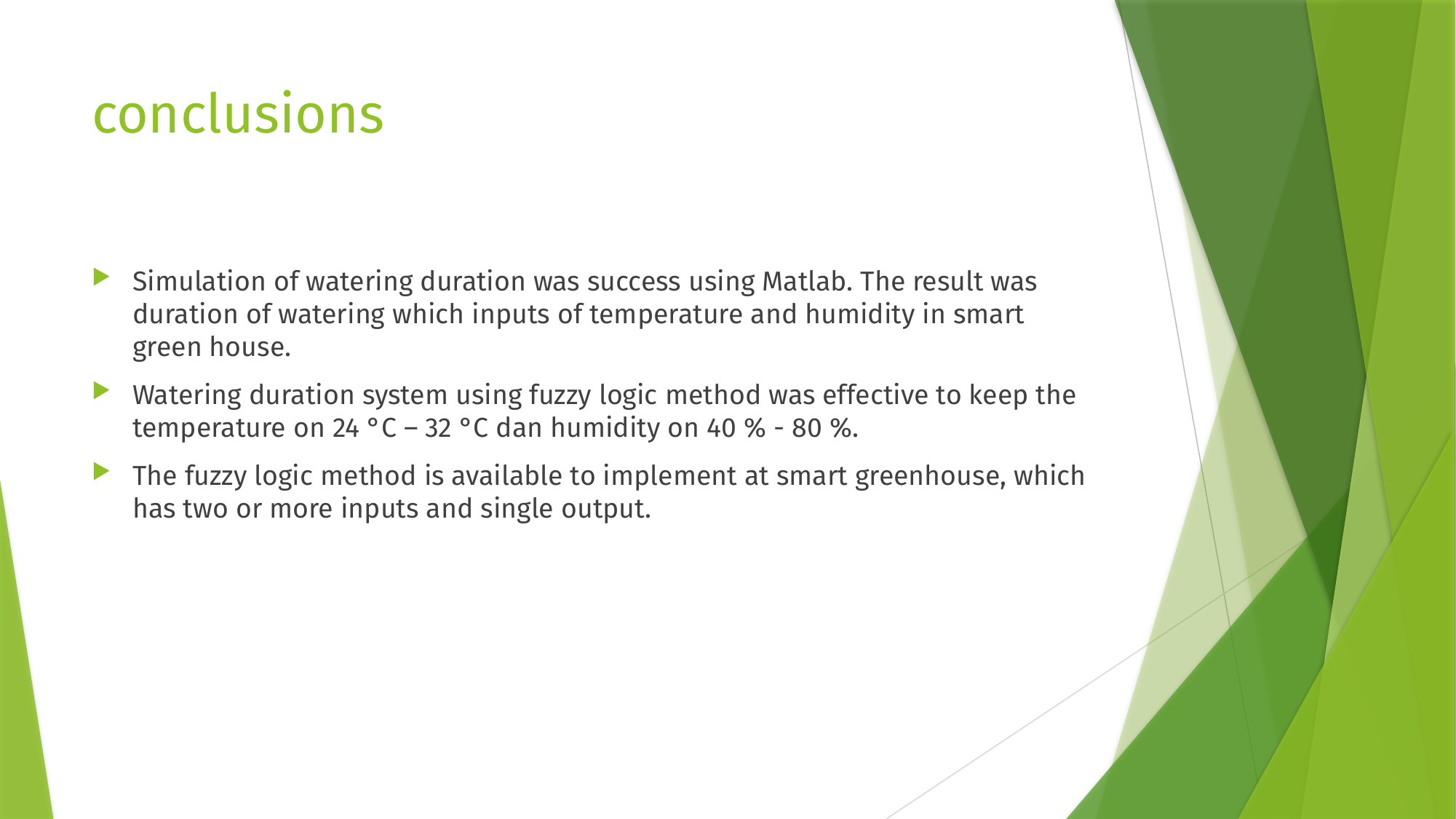

# conclusions
Simulation of watering duration was success using Matlab. The result was duration of watering which inputs of temperature and humidity in smart green house.
Watering duration system using fuzzy logic method was effective to keep the temperature on 24 °C – 32 °C dan humidity on 40 % - 80 %.
The fuzzy logic method is available to implement at smart greenhouse, which has two or more inputs and single output.